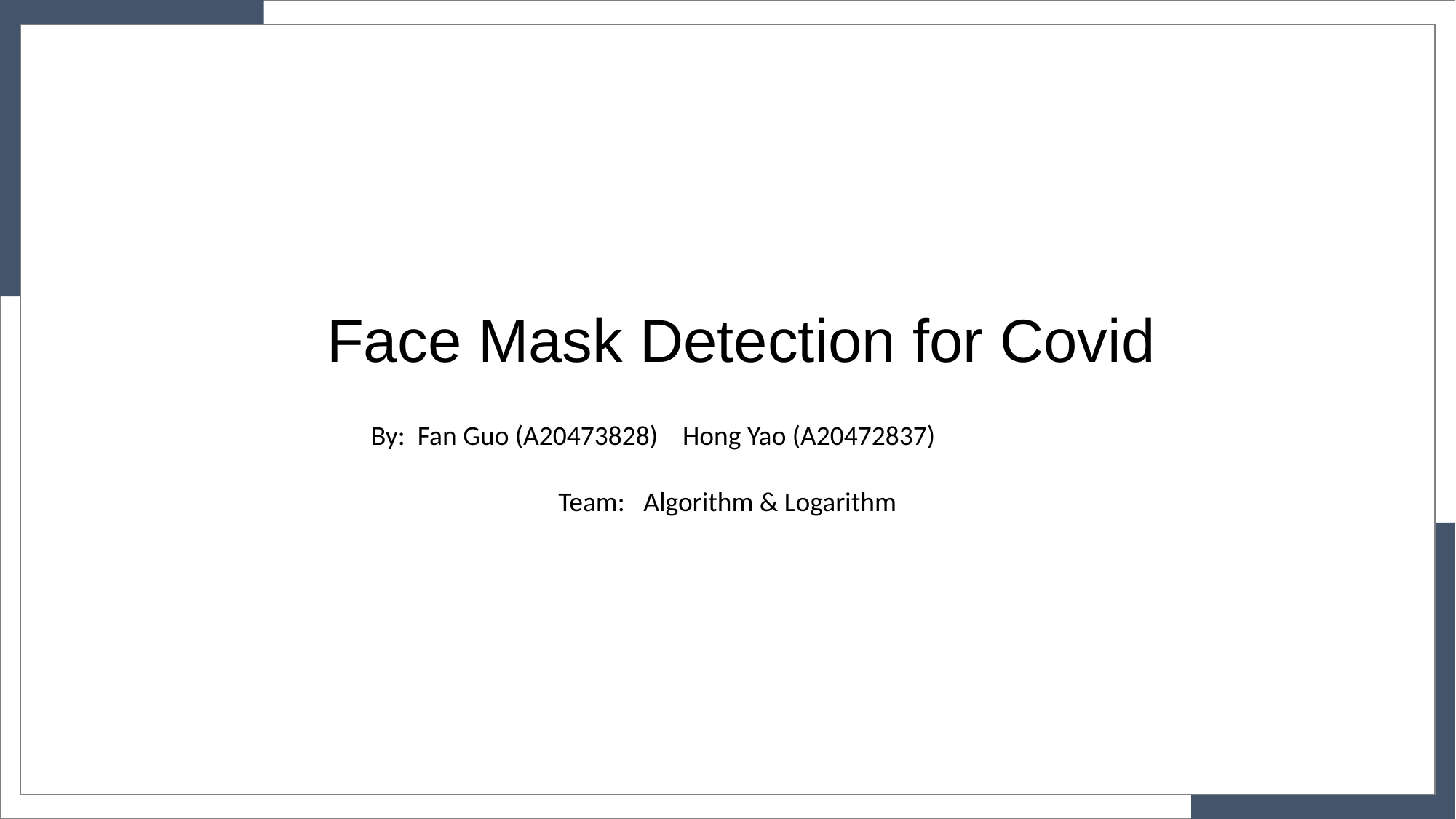

By:  Fan Guo (A20473828)
    Hong Yao (A20472837)

Team:
    Algorithm & Logarithm
Face Mask Detection for Covid
By:  Fan Guo (A20473828)    Hong Yao (A20472837)
Team:   Algorithm & Logarithm